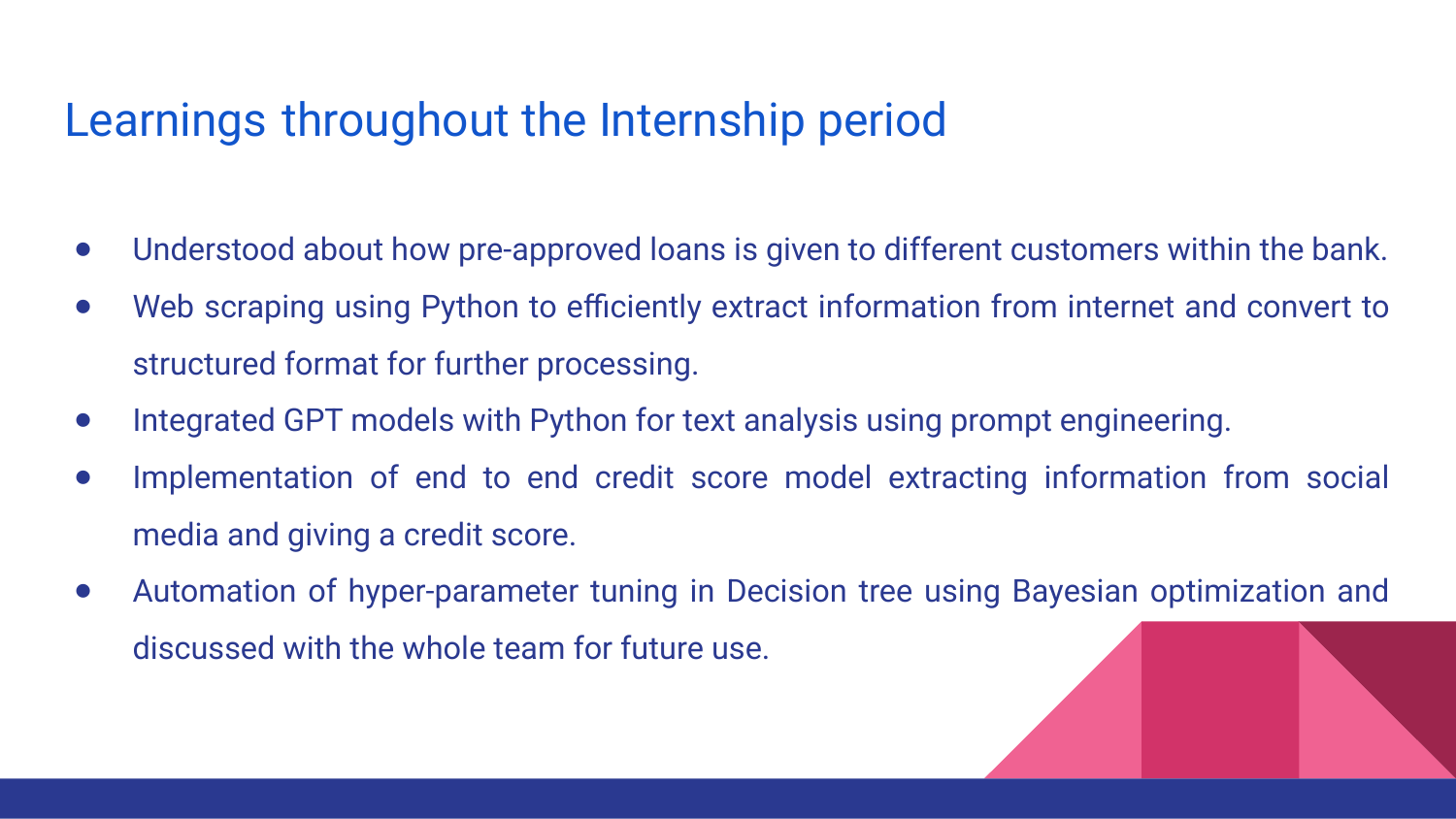

# Learnings throughout the Internship period
Understood about how pre-approved loans is given to different customers within the bank.
Web scraping using Python to efficiently extract information from internet and convert to structured format for further processing.
Integrated GPT models with Python for text analysis using prompt engineering.
Implementation of end to end credit score model extracting information from social media and giving a credit score.
Automation of hyper-parameter tuning in Decision tree using Bayesian optimization and discussed with the whole team for future use.